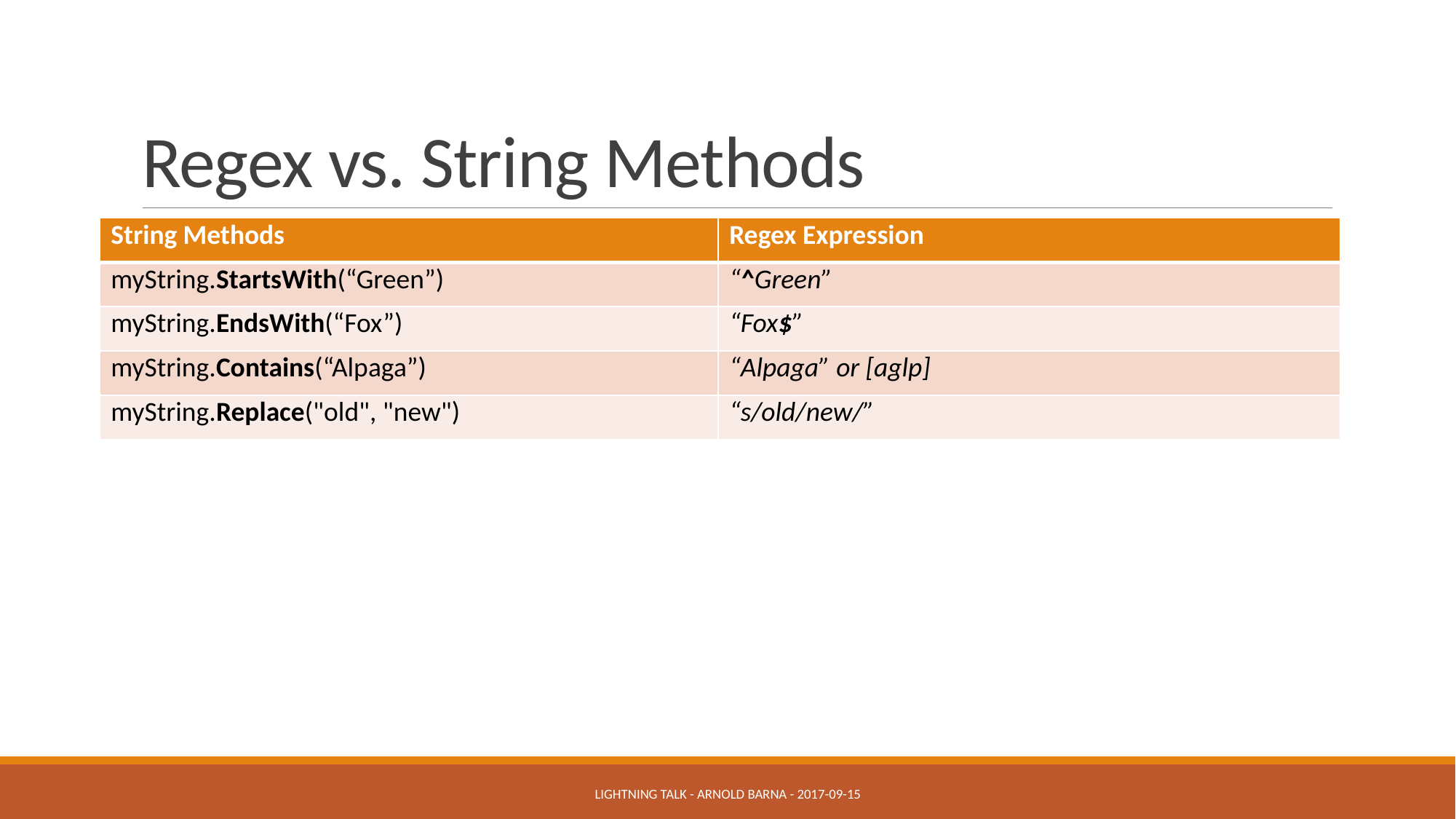

# Regex vs. String Methods
| String Methods | Regex Expression |
| --- | --- |
| myString.StartsWith(“Green”) | “^Green” |
| myString.EndsWith(“Fox”) | “Fox$” |
| myString.Contains(“Alpaga”) | “Alpaga” or [aglp] |
| myString.Replace("old", "new") | “s/old/new/” |
Lightning talk - Arnold BARNA - 2017-09-15